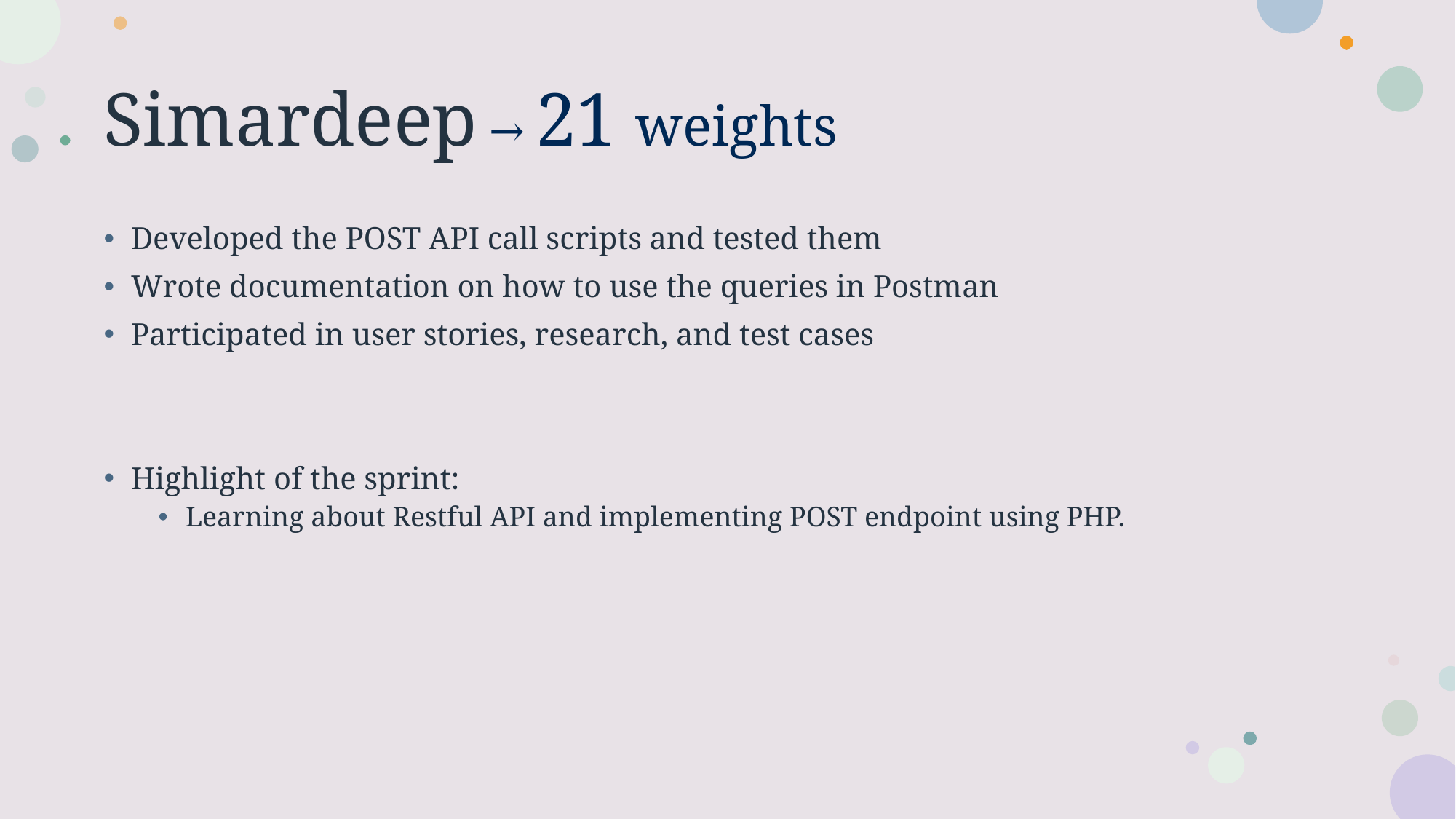

# Simardeep → 21 weights
Developed the POST API call scripts and tested them
Wrote documentation on how to use the queries in Postman
Participated in user stories, research, and test cases

Highlight of the sprint:
Learning about Restful API and implementing POST endpoint using PHP.